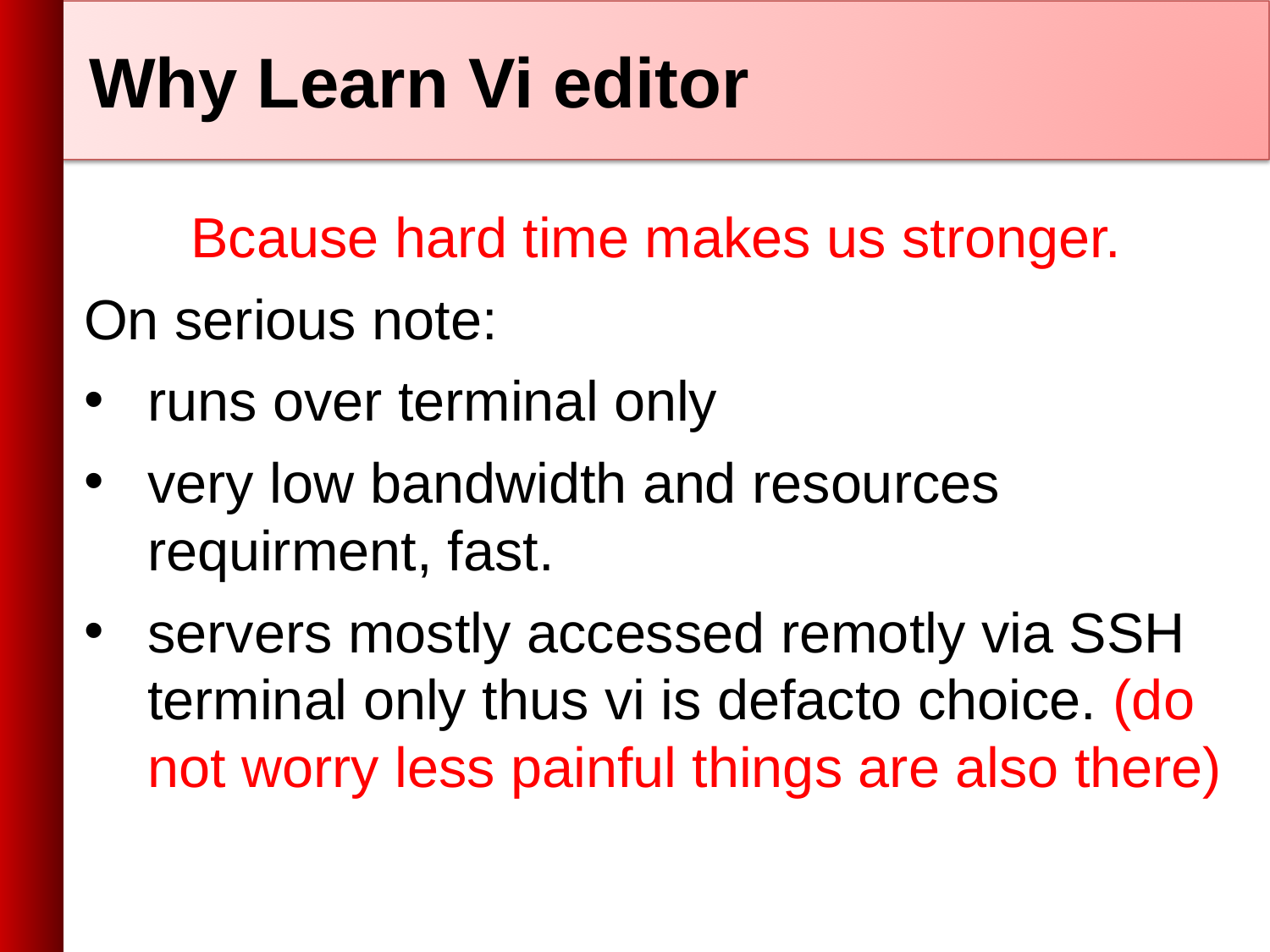

# Why Learn Vi editor
Bcause hard time makes us stronger.
On serious note:
runs over terminal only
very low bandwidth and resources requirment, fast.
servers mostly accessed remotly via SSH terminal only thus vi is defacto choice. (do not worry less painful things are also there)